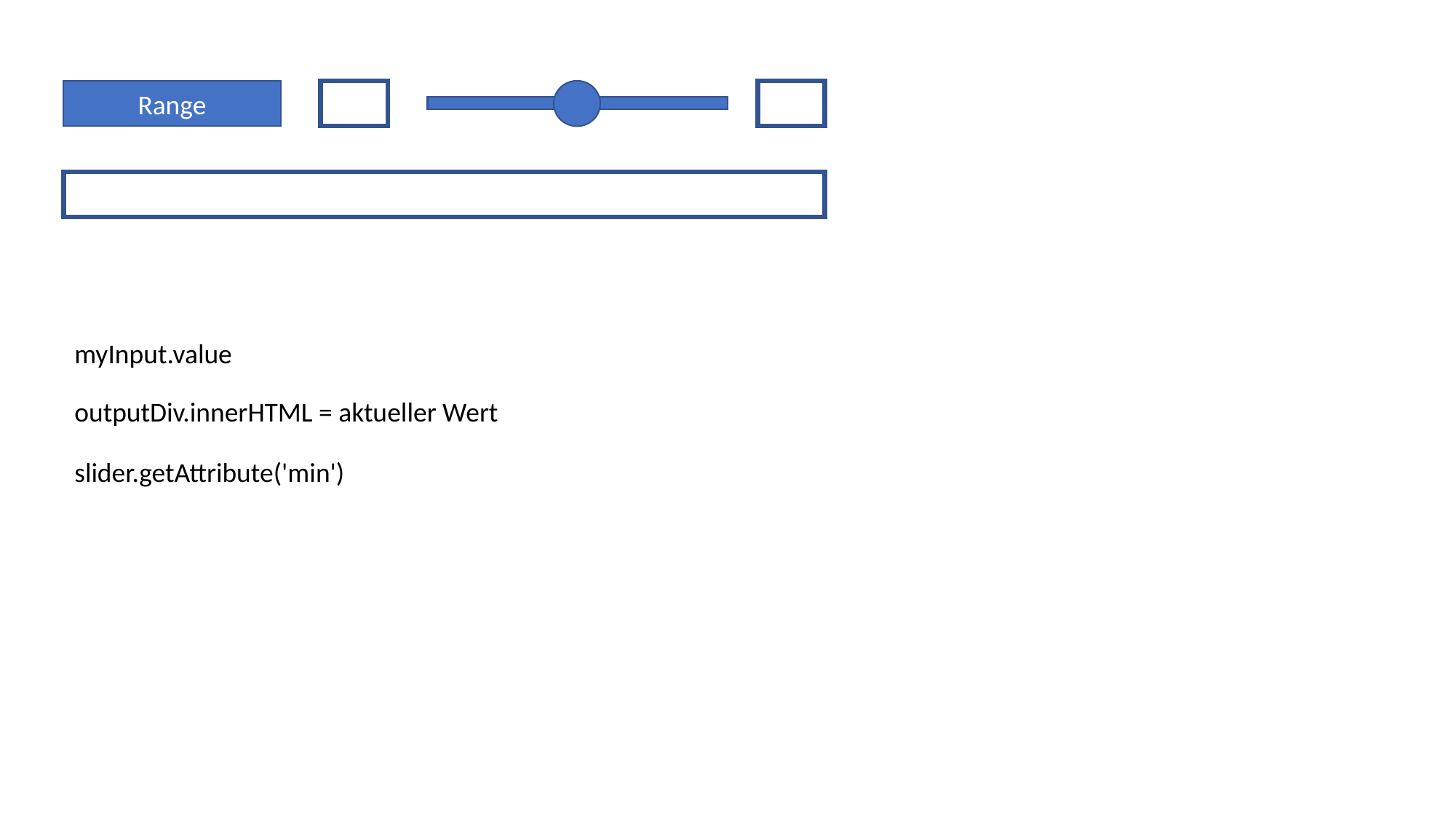

Range

myInput.value
outputDiv.innerHTML = aktueller Wert
slider.getAttribute('min')